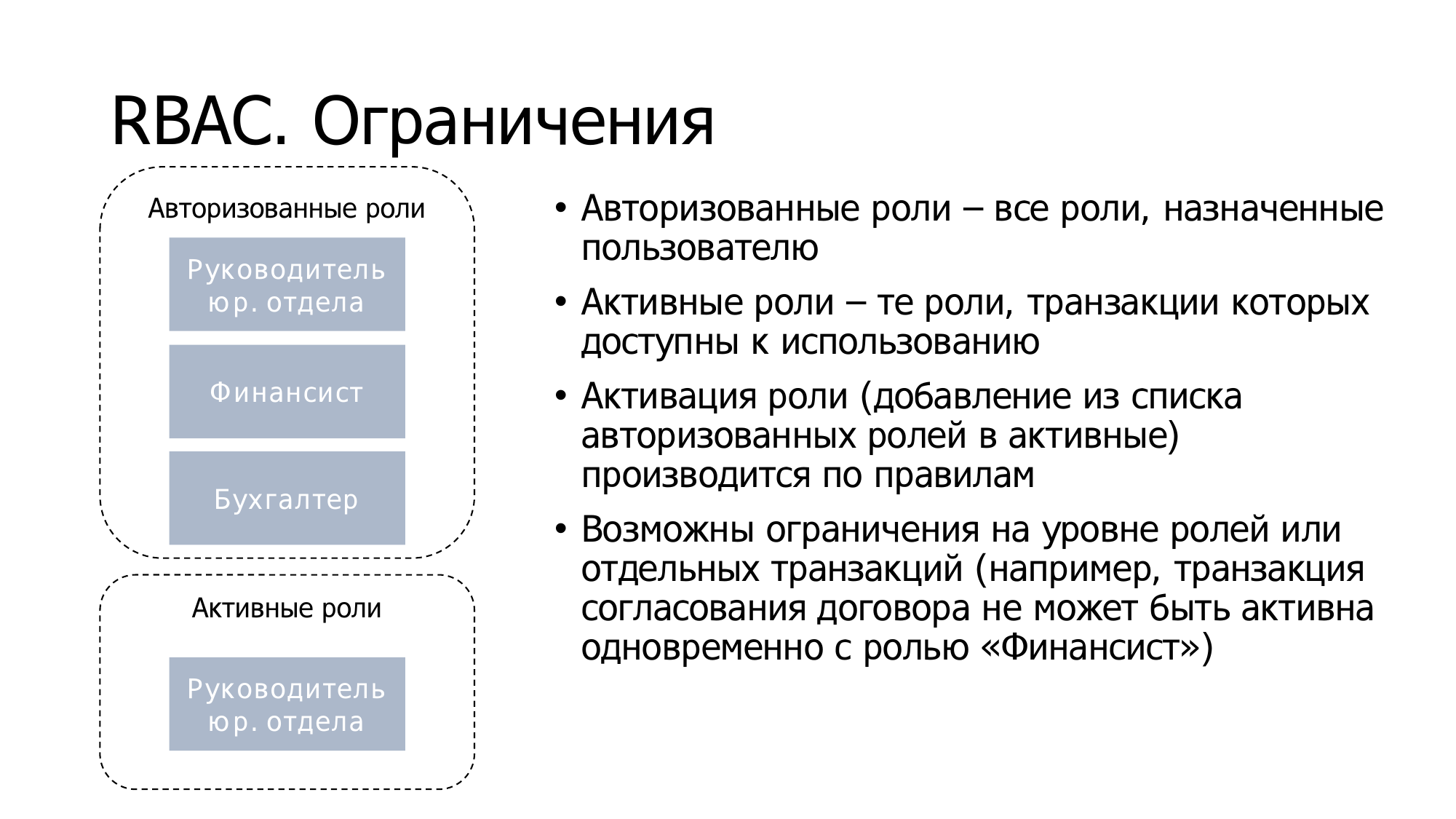

# RBAC. Ограничения
Авторизованные роли
Авторизованные роли – все роли, назначенные пользователю
Активные роли – те роли, транзакции которых доступны к использованию
Активация роли (добавление из списка авторизованных ролей в активные) производится по правилам
Возможны ограничения на уровне ролей или отдельных транзакций (например, транзакция согласования договора не может быть активна одновременно с ролью «Финансист»)

Руководитель юр. отдела
Финансист
Бухгалтер
Активные роли
Руководитель юр. отдела